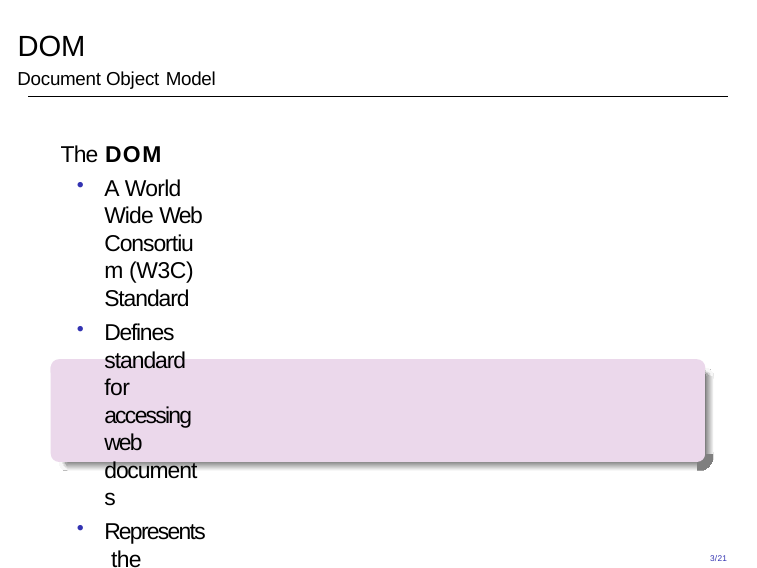

DOM
Document Object Model

The DOM
A World Wide Web  Consortium (W3C)  Standard
Defines standard for accessing  web  documents
Represents  the displayed  web page
Each  element represented  in the DOM by its own  object
Access  and  modify individual elements
Add and delete  elements

<script>
document.getElementById('demo').innerHTML = 'Hello JavaScript!';
</script>

3/21